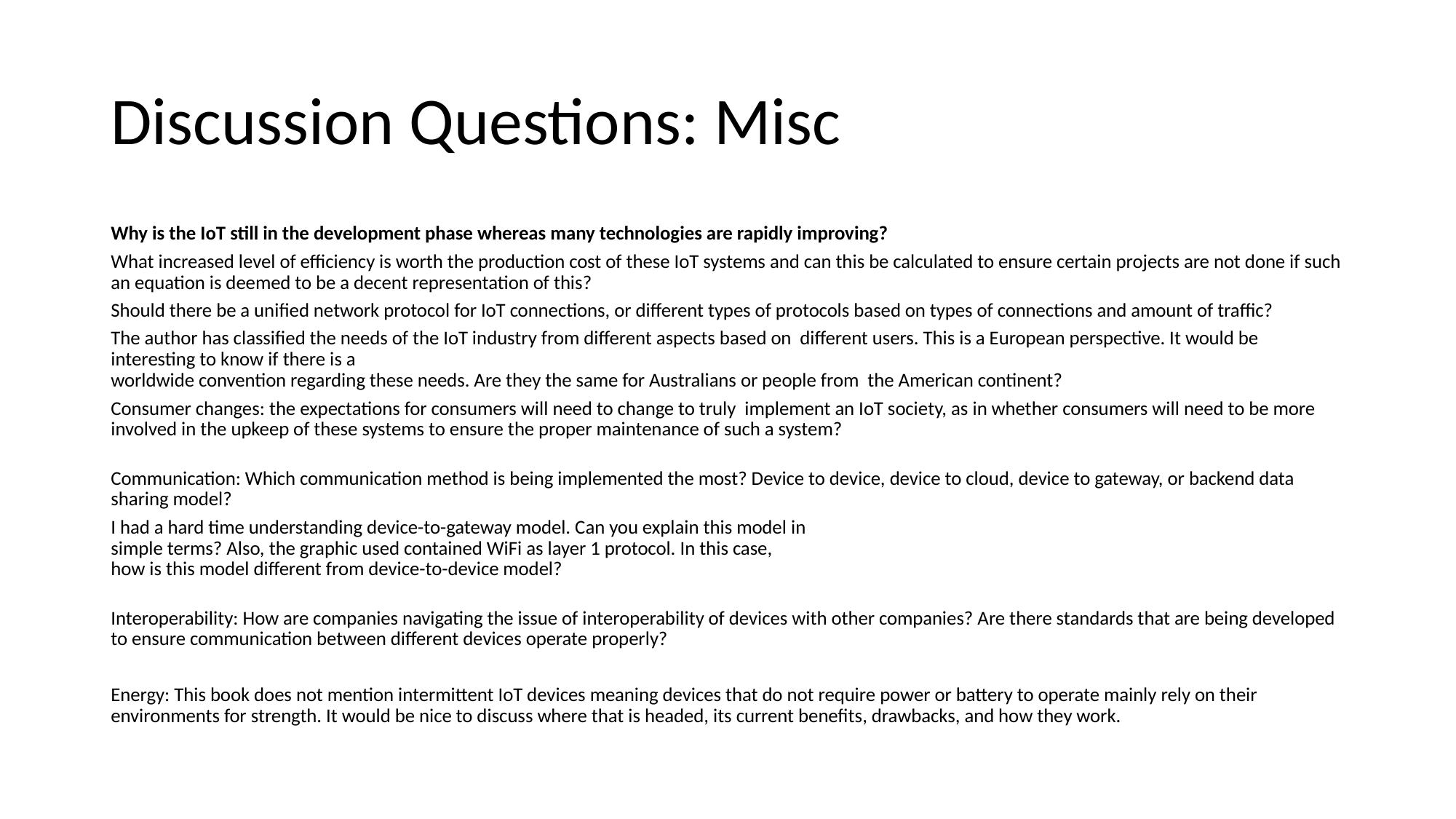

# Discussion Questions: Misc
Why is the IoT still in the development phase whereas many technologies are rapidly improving?
What increased level of efficiency is worth the production cost of these IoT systems and can this be calculated to ensure certain projects are not done if such an equation is deemed to be a decent representation of this?
Should there be a unified network protocol for IoT connections, or different types of protocols based on types of connections and amount of traffic?
The author has classified the needs of the IoT industry from different aspects based on  different users. This is a European perspective. It would be interesting to know if there is a
worldwide convention regarding these needs. Are they the same for Australians or people from  the American continent?
Consumer changes: the expectations for consumers will need to change to truly  implement an IoT society, as in whether consumers will need to be more involved in the upkeep of these systems to ensure the proper maintenance of such a system?
Communication: Which communication method is being implemented the most? Device to device, device to cloud, device to gateway, or backend data sharing model?
I had a hard time understanding device-to-gateway model. Can you explain this model in
simple terms? Also, the graphic used contained WiFi as layer 1 protocol. In this case,
how is this model different from device-to-device model?
Interoperability: How are companies navigating the issue of interoperability of devices with other companies? Are there standards that are being developed to ensure communication between different devices operate properly?

Energy: This book does not mention intermittent IoT devices meaning devices that do not require power or battery to operate mainly rely on their environments for strength. It would be nice to discuss where that is headed, its current benefits, drawbacks, and how they work.